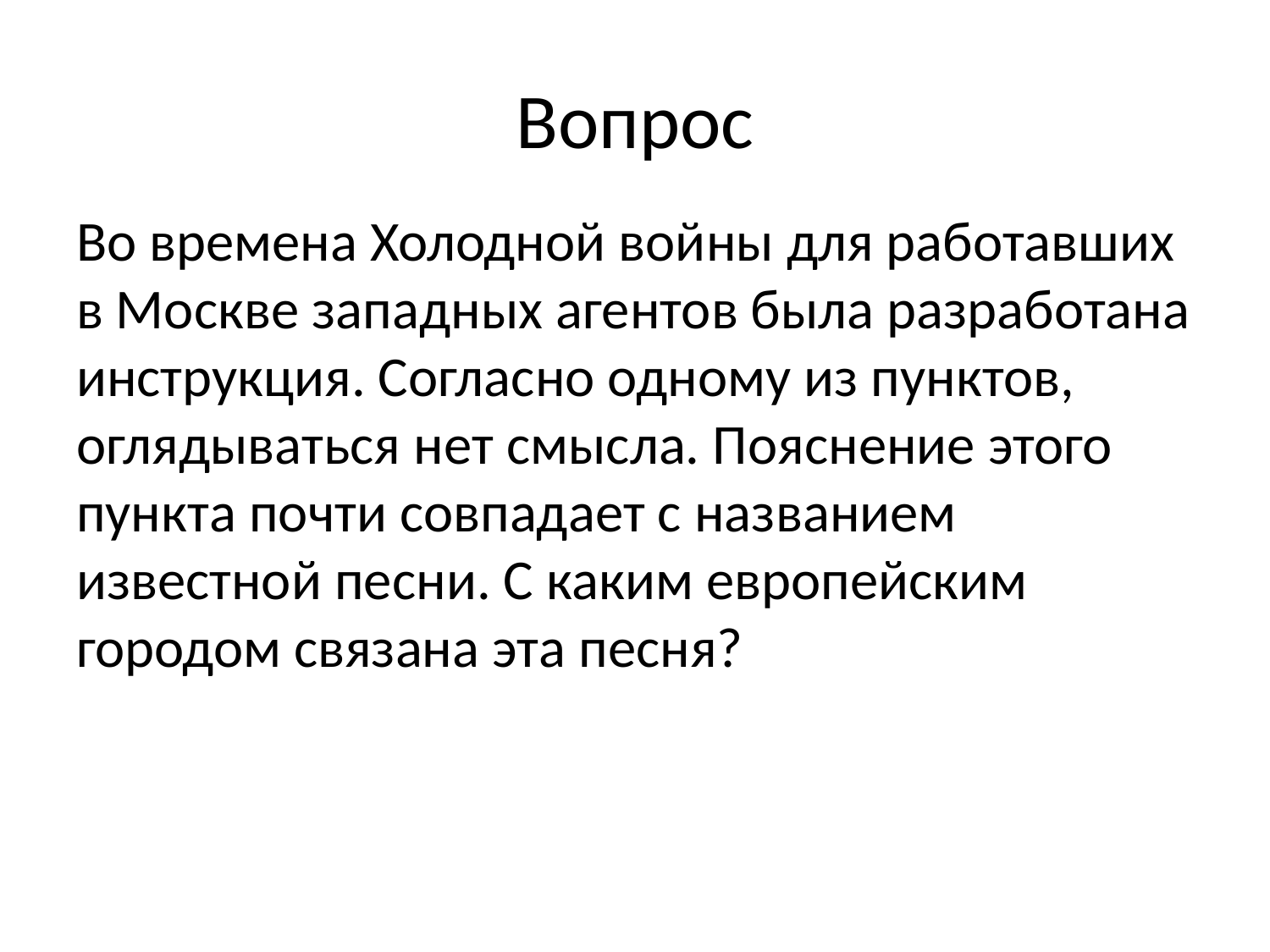

# Вопрос
Во времена Холодной войны для работавших в Москве западных агентов была разработана инструкция. Согласно одному из пунктов, оглядываться нет смысла. Пояснение этого пункта почти совпадает с названием известной песни. С каким европейским городом связана эта песня?